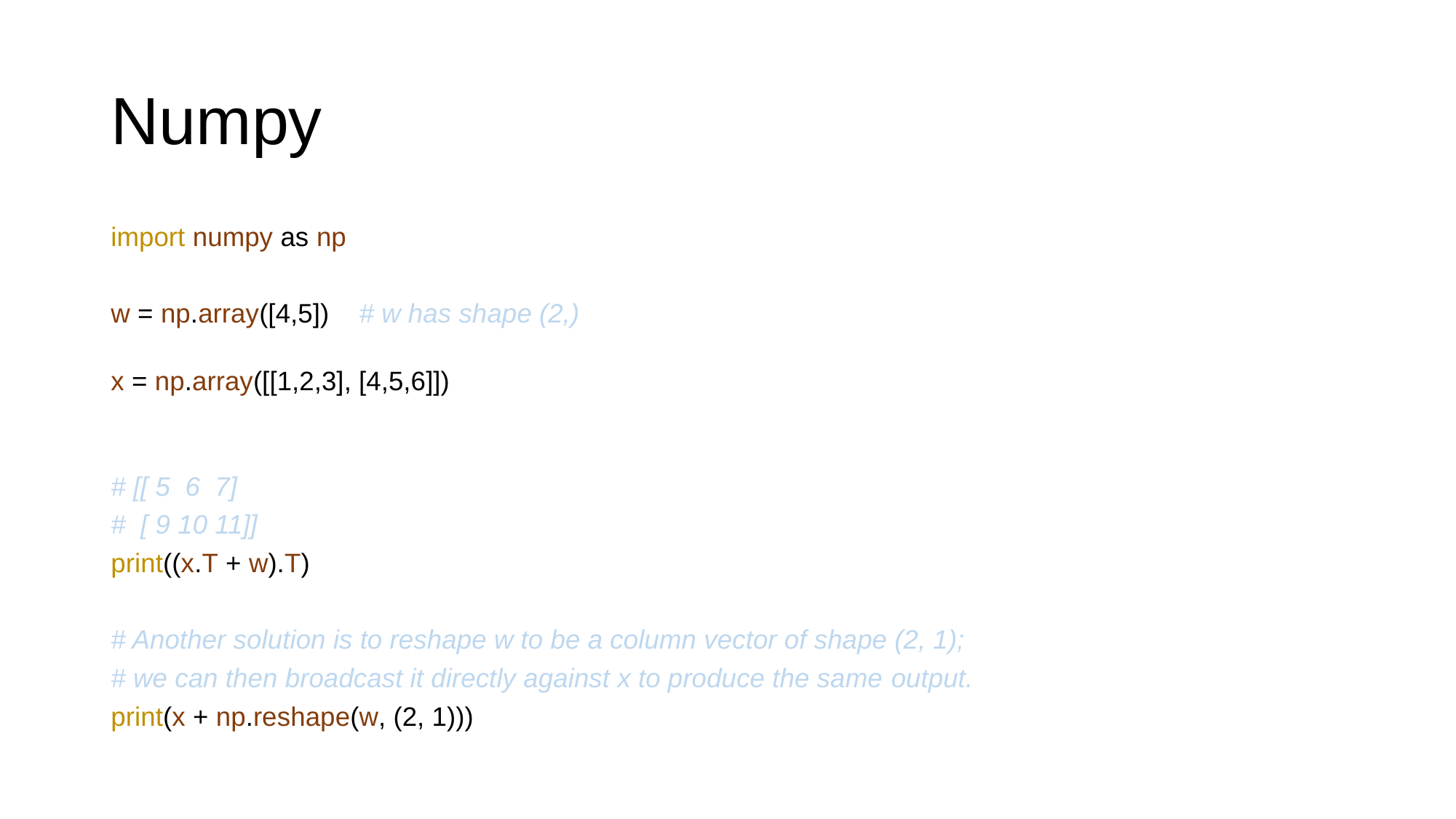

# Numpy
import numpy as np

w = np.array([4,5])    # w has shape (2,)
x = np.array([[1,2,3], [4,5,6]])

# [[ 5  6  7]
#  [ 9 10 11]]
print((x.T + w).T)

# Another solution is to reshape w to be a column vector of shape (2, 1);
# we can then broadcast it directly against x to produce the same output.
print(x + np.reshape(w, (2, 1)))